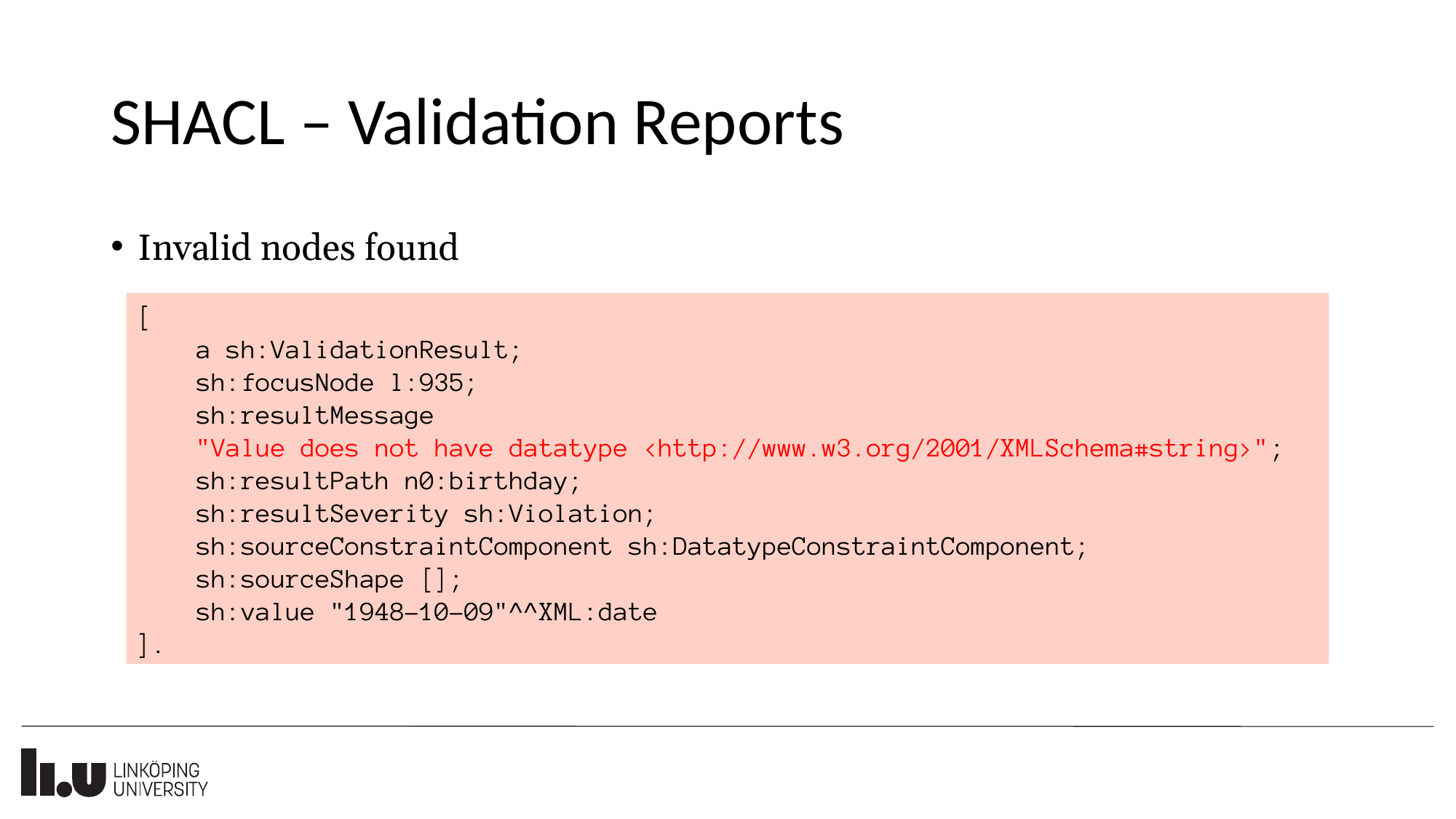

# SHACL – Validation Reports
Invalid nodes found
[
    a sh:ValidationResult;
    sh:focusNode l:935;
    sh:resultMessage
    "Value does not have datatype <http://www.w3.org/2001/XMLSchema#string>";
    sh:resultPath n0:birthday;
    sh:resultSeverity sh:Violation;
    sh:sourceConstraintComponent sh:DatatypeConstraintComponent;
    sh:sourceShape [];
    sh:value "1948-10-09"^^XML:date
].